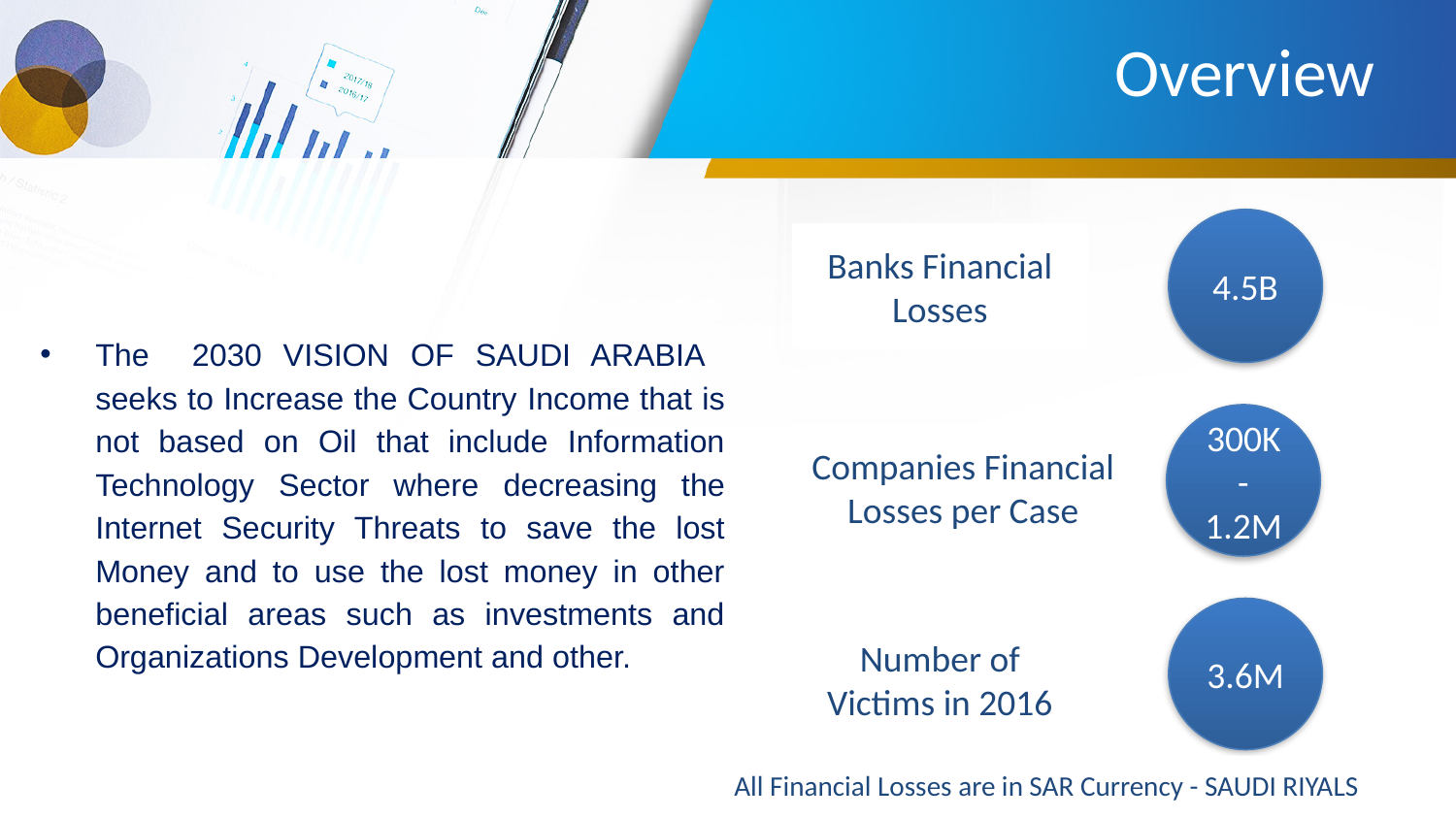

# Overview
4.5B
Banks Financial Losses
The  2030 VISION OF SAUDI ARABIA  seeks to Increase the Country Income that is not based on Oil that include Information Technology Sector where decreasing the Internet Security Threats to save the lost Money and to use the lost money in other beneficial areas such as investments and Organizations Development and other.

300K-1.2M
Companies Financial Losses per Case
3.6M
Number of Victims in 2016
All Financial Losses are in SAR Currency - SAUDI RIYALS